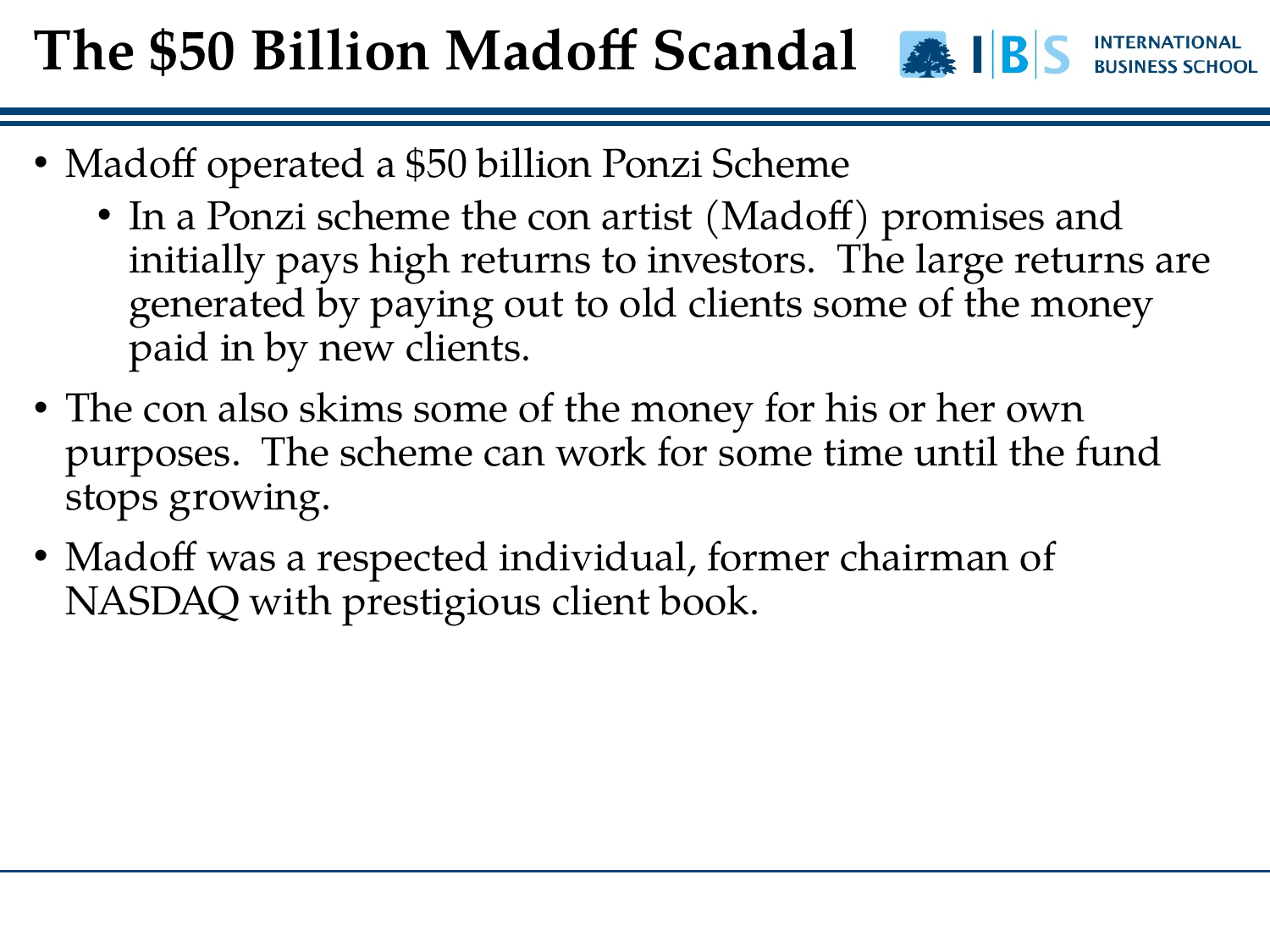

The $50 Billion Madoff Scandal
Madoff operated a $50 billion Ponzi Scheme
In a Ponzi scheme the con artist (Madoff) promises and initially pays high returns to investors.  The large returns are generated by paying out to old clients some of the money paid in by new clients.
The con also skims some of the money for his or her own purposes.  The scheme can work for some time until the fund stops growing.
Madoff was a respected individual, former chairman of NASDAQ with prestigious client book.